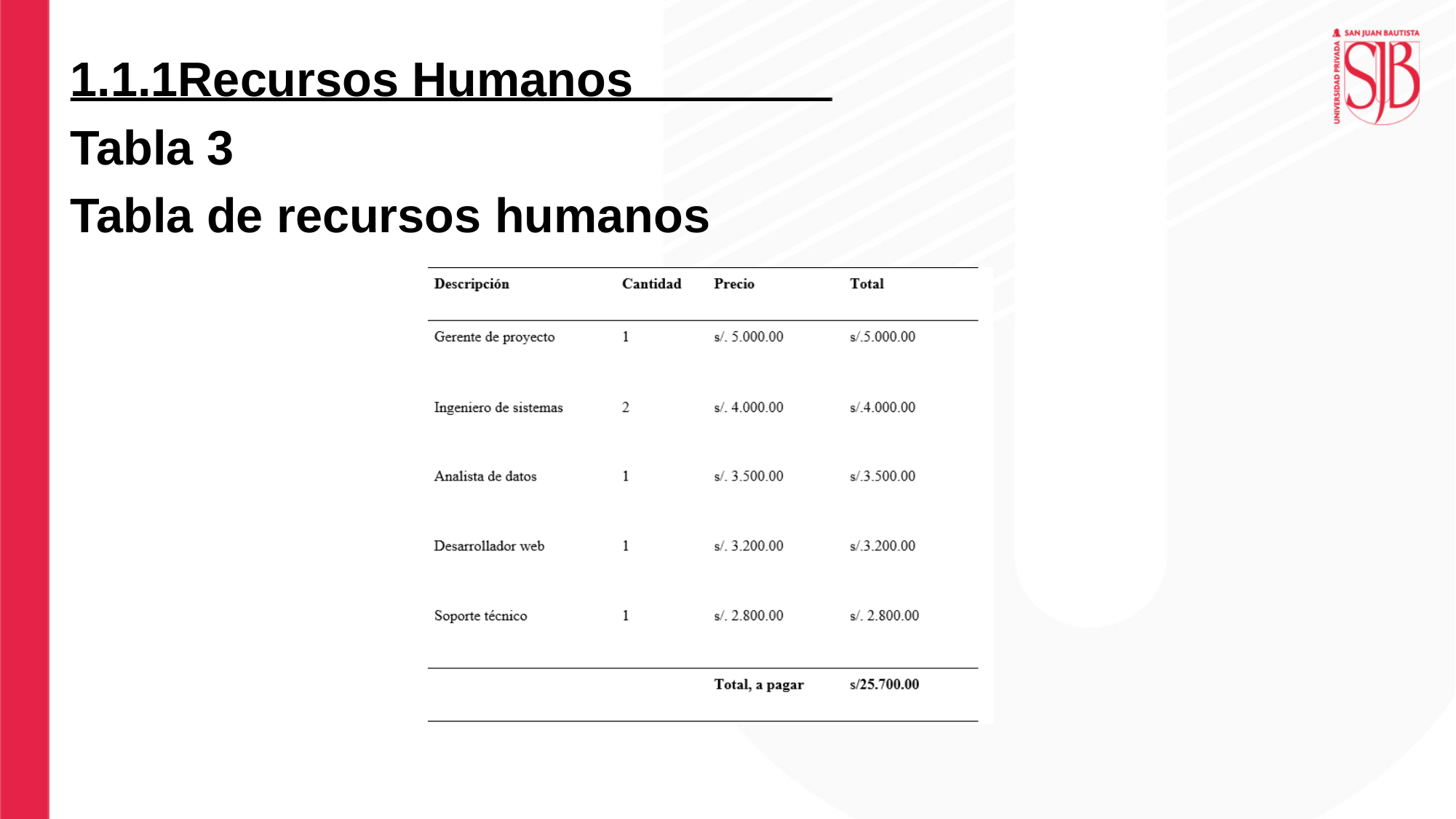

1.1.1Recursos Humanos
Tabla 3
Tabla de recursos humanos